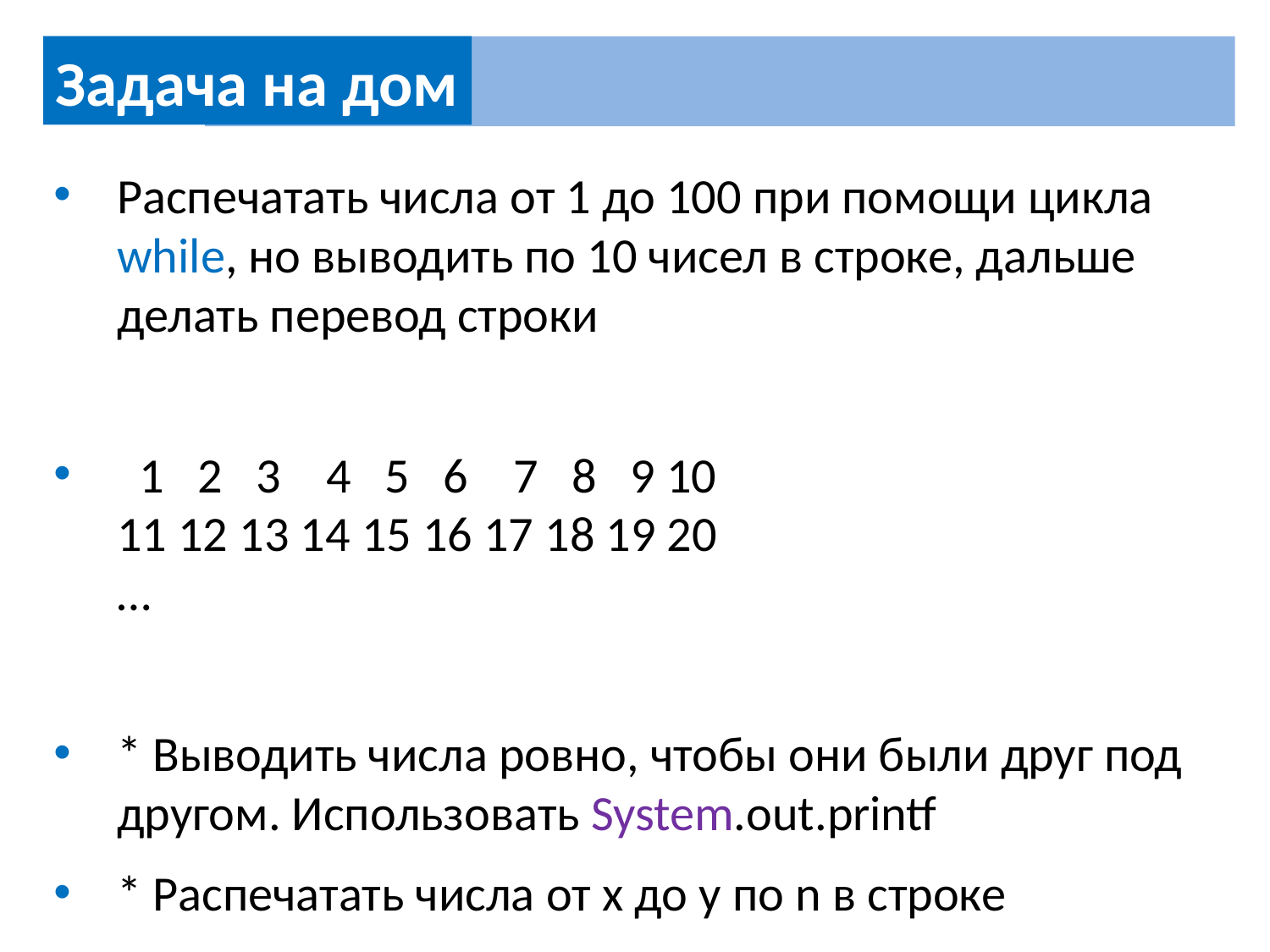

Задача на дом

Распечатать числа от 1 до 100 при помощи цикла while, но выводить по 10 чисел в строке, дальше делать перевод строки

  1   2   3    4   5   6    7   8   9 10
11 12 13 14 15 16 17 18 19 20
…

* Выводить числа ровно, чтобы они были друг под другом. Использовать System.out.printf
* Распечатать числа от x до y по n в строке